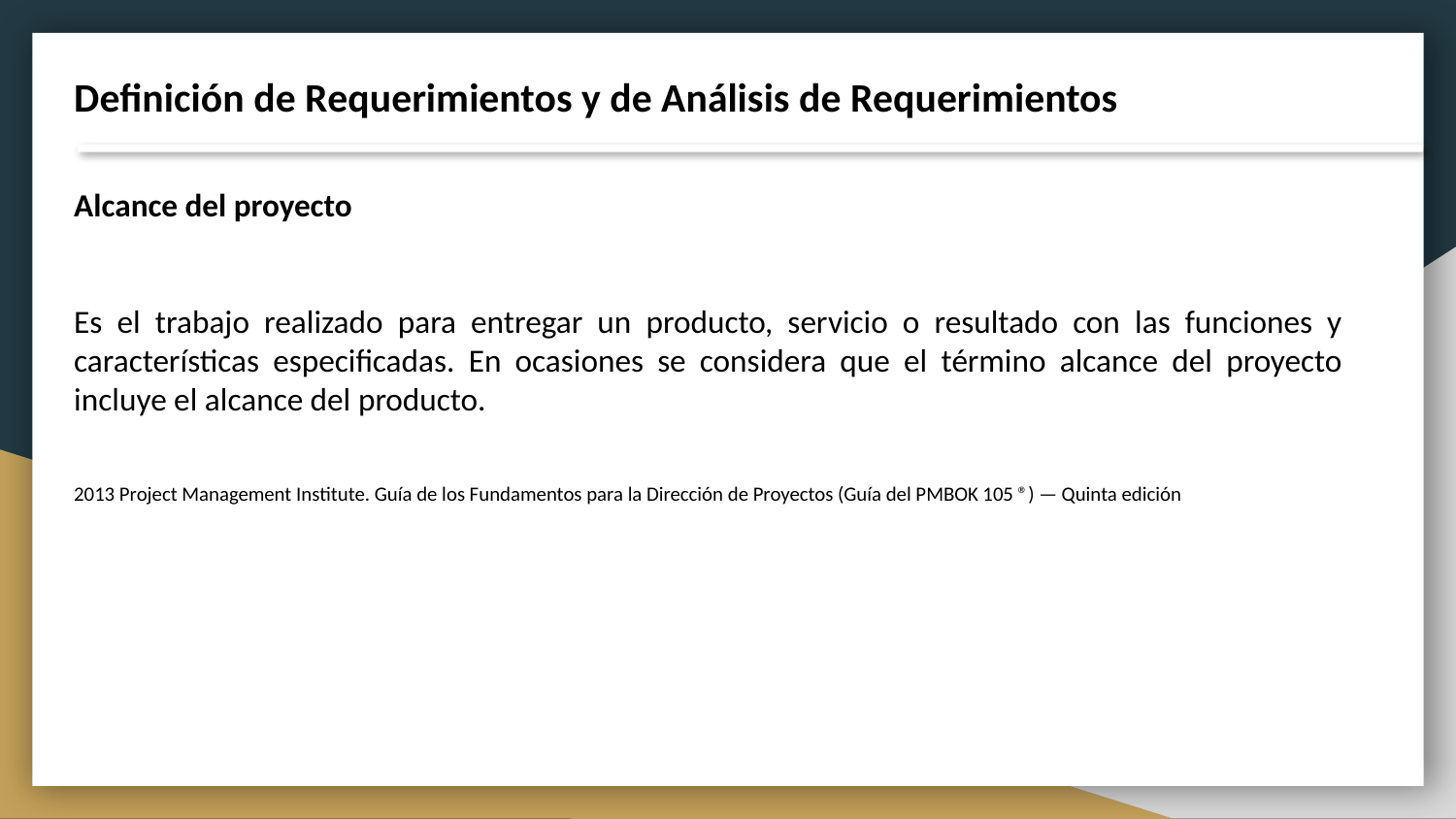

Definición de Requerimientos y de Análisis de Requerimientos

Alcance del proyecto

Es el trabajo realizado para entregar un producto, servicio o resultado con las funciones y características especificadas. En ocasiones se considera que el término alcance del proyecto incluye el alcance del producto.

2013 Project Management Institute. Guía de los Fundamentos para la Dirección de Proyectos (Guía del PMBOK 105 ®) — Quinta edición